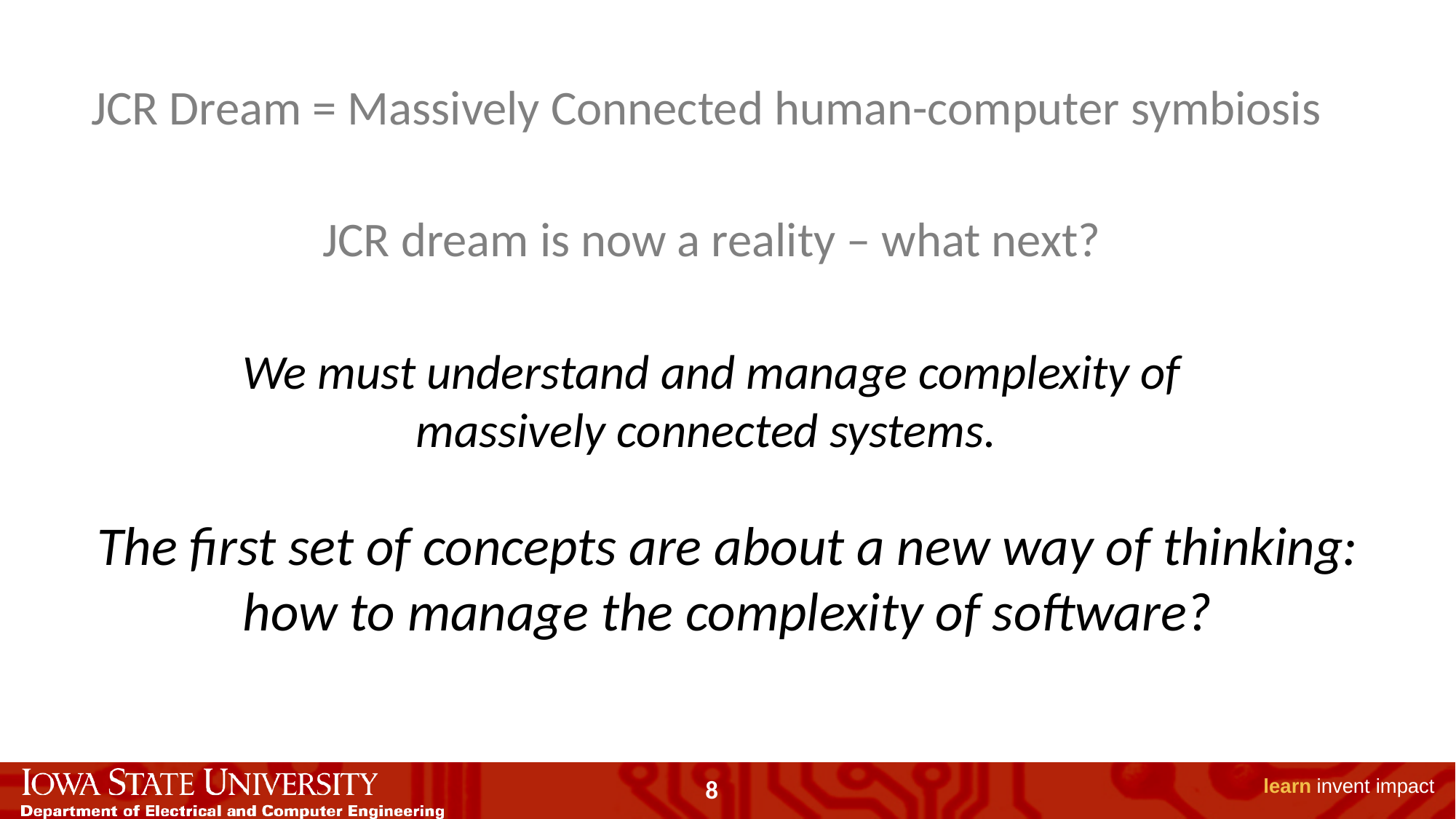

JCR Dream = Massively Connected human-computer symbiosis
JCR dream is now a reality – what next?
We must understand and manage complexity of massively connected systems.
The first set of concepts are about a new way of thinking: how to manage the complexity of software?
8